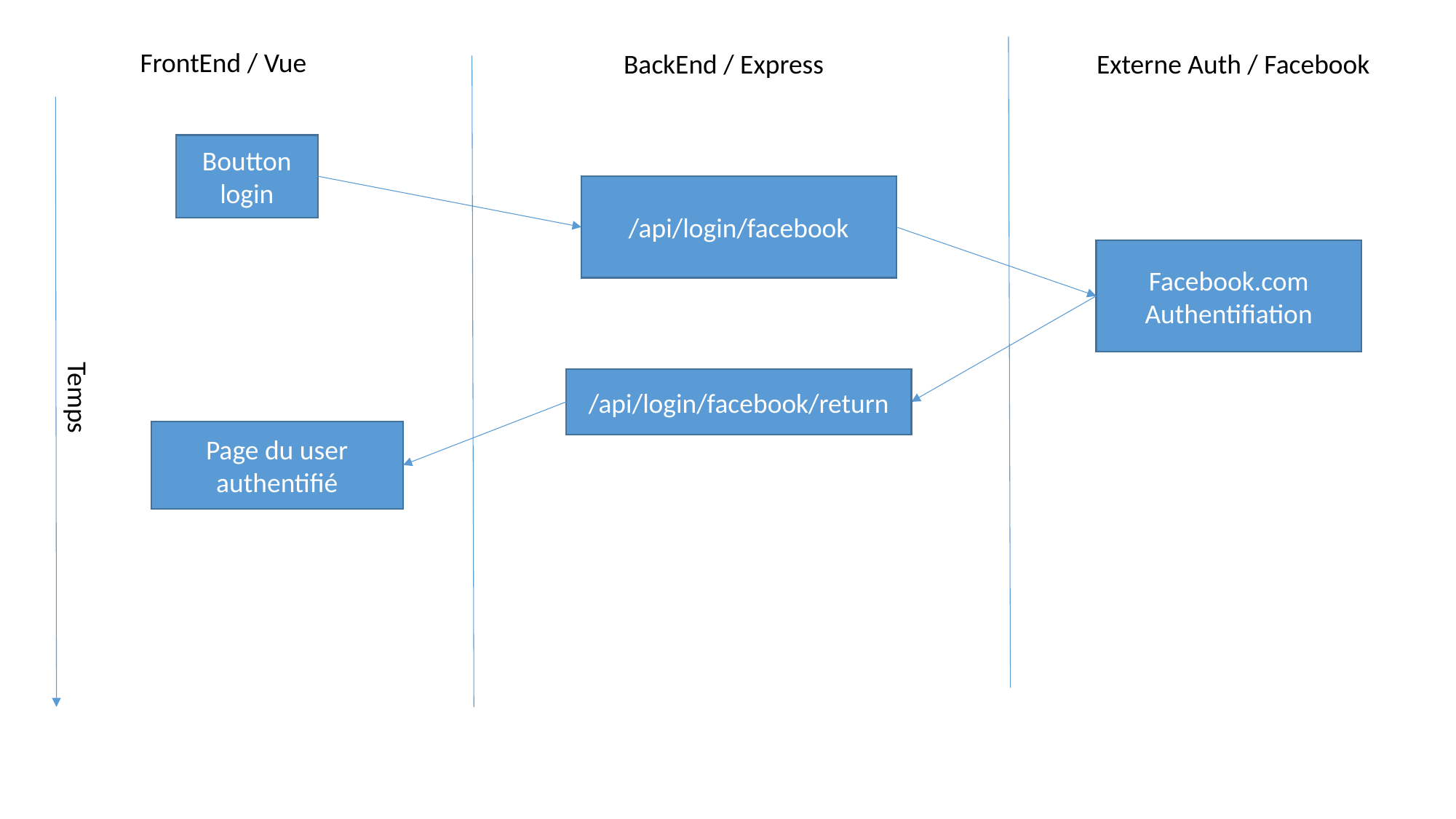

FrontEnd / Vue
BackEnd / Express
Externe Auth / Facebook
Boutton login
/api/login/facebook
Facebook.com
Authentifiation
/api/login/facebook/return
Temps
Page du user authentifié